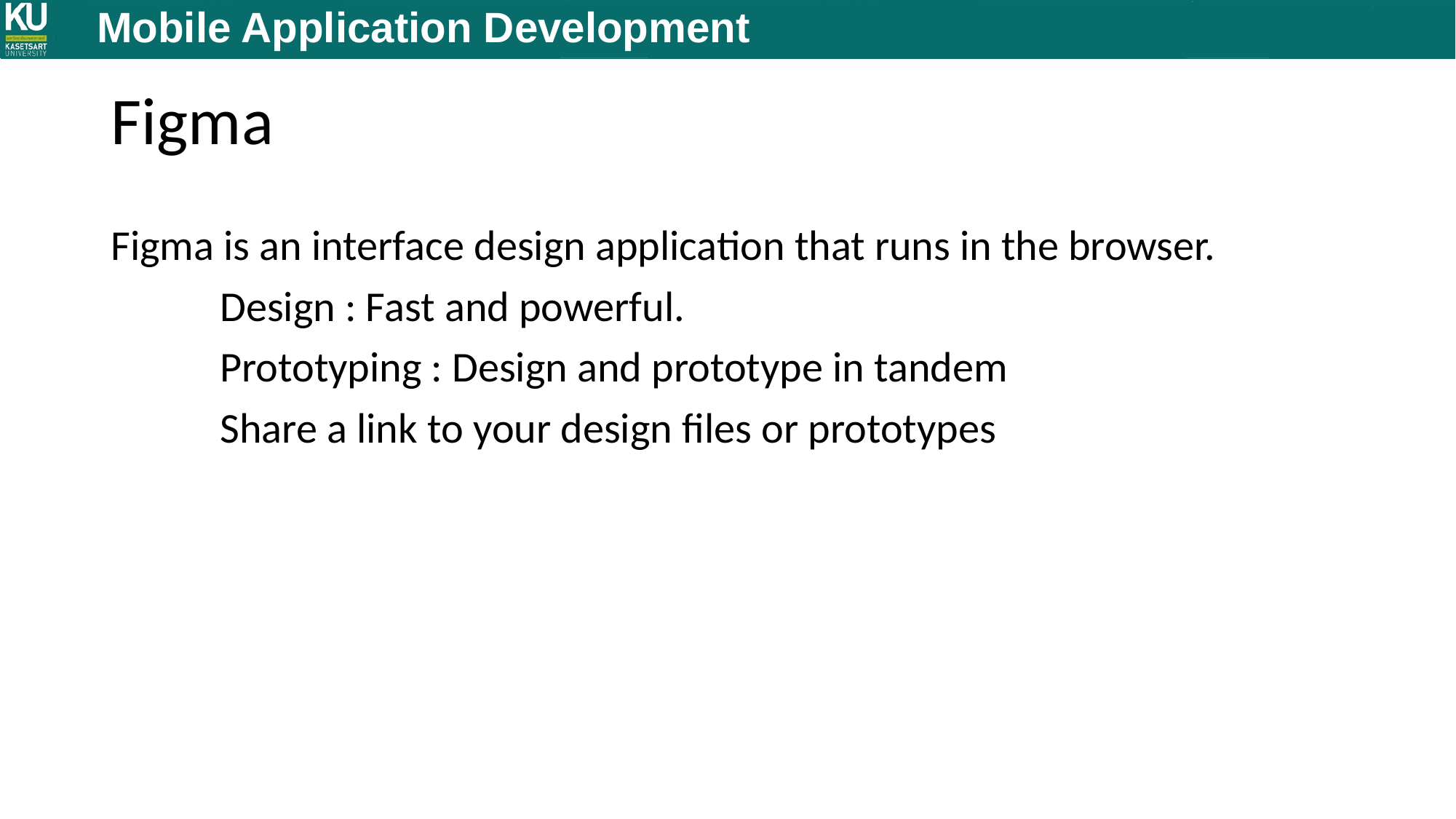

# Figma
Figma is an interface design application that runs in the browser.
	Design : Fast and powerful.
	Prototyping : Design and prototype in tandem
	Share a link to your design files or prototypes